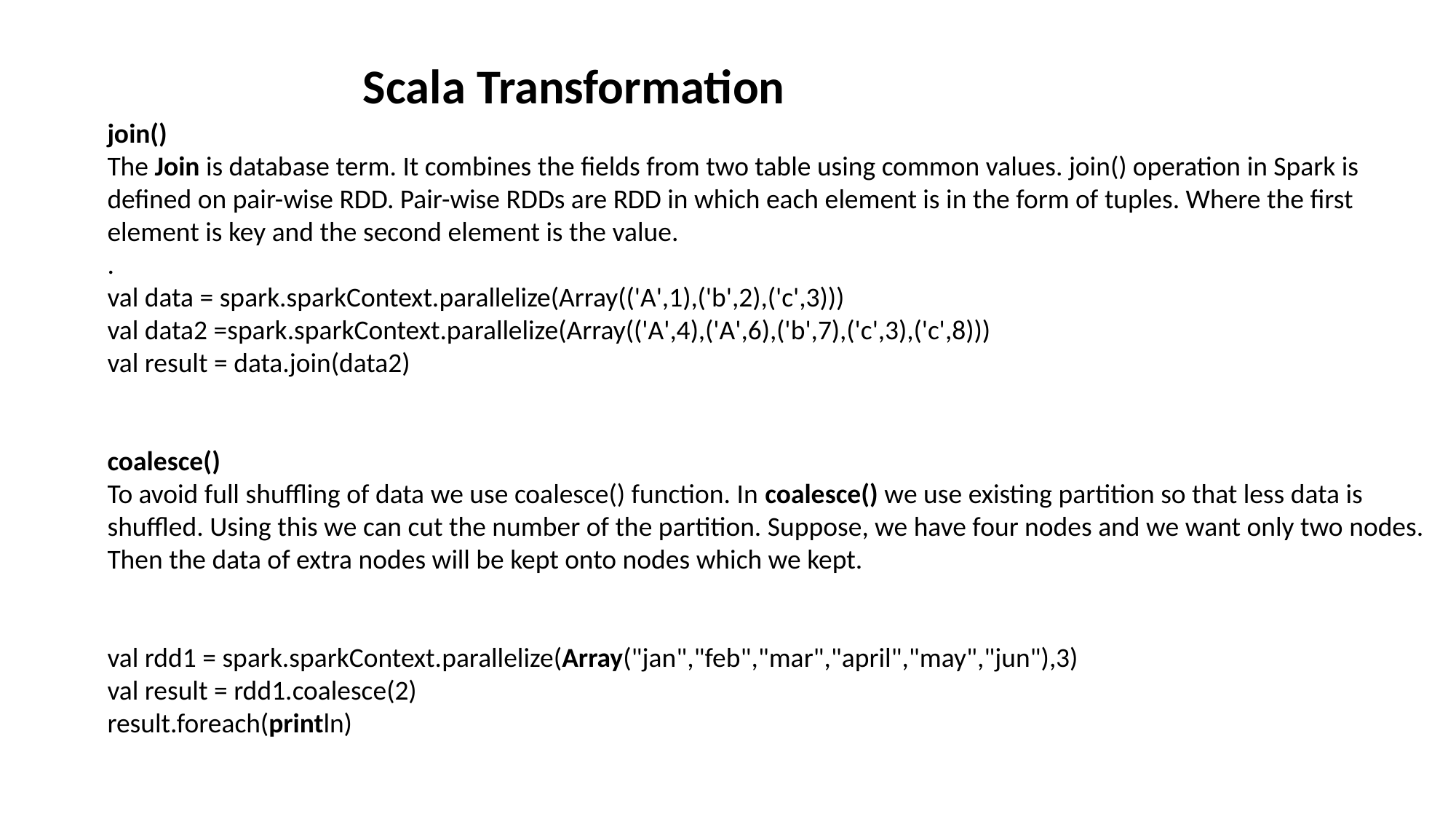

Scala Transformation
join()
The Join is database term. It combines the fields from two table using common values. join() operation in Spark is defined on pair-wise RDD. Pair-wise RDDs are RDD in which each element is in the form of tuples. Where the first element is key and the second element is the value.
.
val data = spark.sparkContext.parallelize(Array(('A',1),('b',2),('c',3)))
val data2 =spark.sparkContext.parallelize(Array(('A',4),('A',6),('b',7),('c',3),('c',8)))
val result = data.join(data2)

coalesce()
To avoid full shuffling of data we use coalesce() function. In coalesce() we use existing partition so that less data is shuffled. Using this we can cut the number of the partition. Suppose, we have four nodes and we want only two nodes. Then the data of extra nodes will be kept onto nodes which we kept.

val rdd1 = spark.sparkContext.parallelize(Array("jan","feb","mar","april","may","jun"),3)
val result = rdd1.coalesce(2)
result.foreach(println)